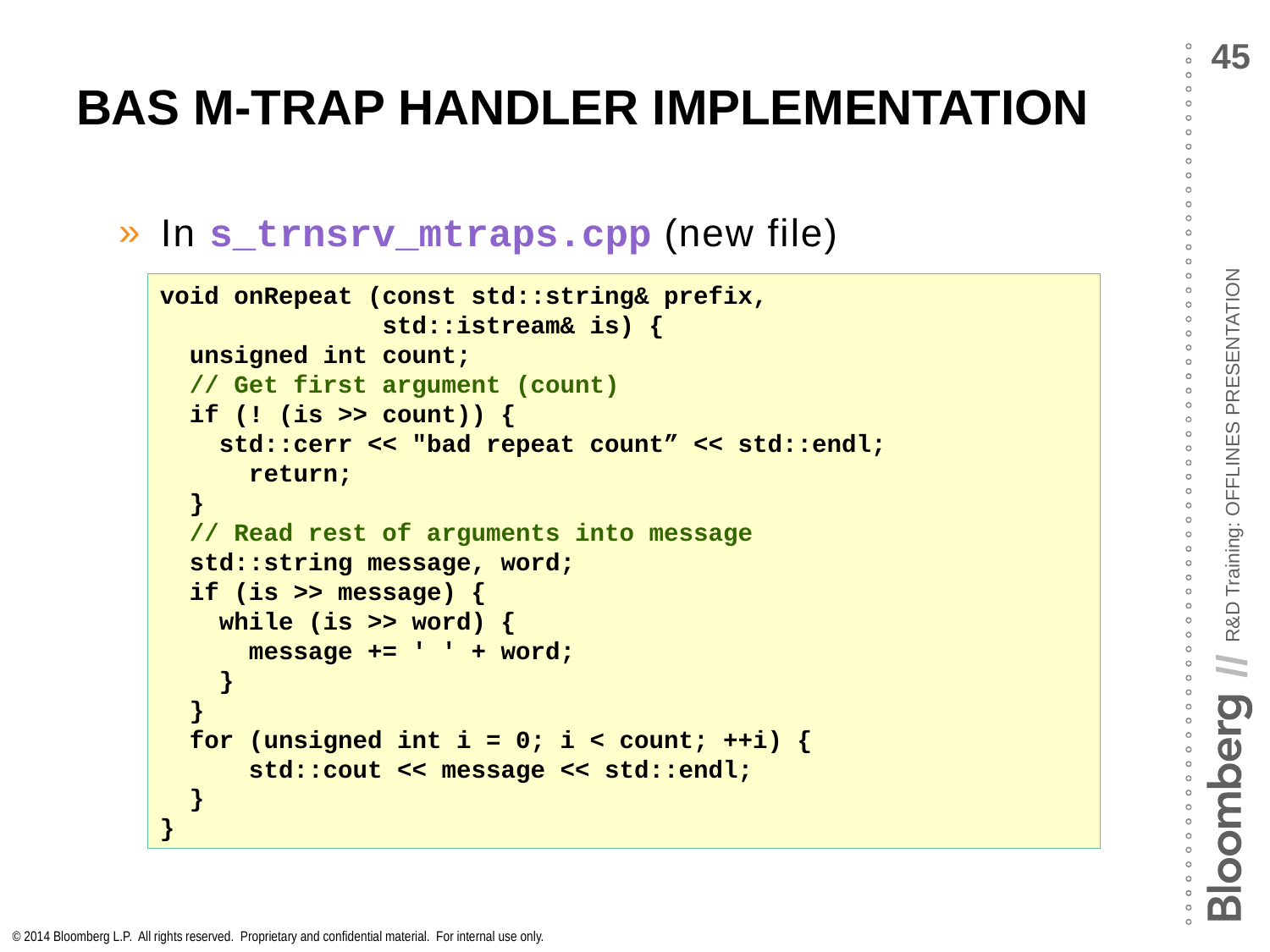

# BAS M-Trap handler implementation
In s_trnsrv_mtraps.cpp (new file)

void onRepeat (const std::string& prefix,
               std::istream& is) {
  unsigned int count;
  // Get first argument (count)
  if (! (is >> count)) {
    std::cerr << "bad repeat count” << std::endl;
      return;
  }
  // Read rest of arguments into message
  std::string message, word;
  if (is >> message) {
    while (is >> word) {
      message += ' ' + word;
    }
  }
  for (unsigned int i = 0; i < count; ++i) {
      std::cout << message << std::endl;
  }
}